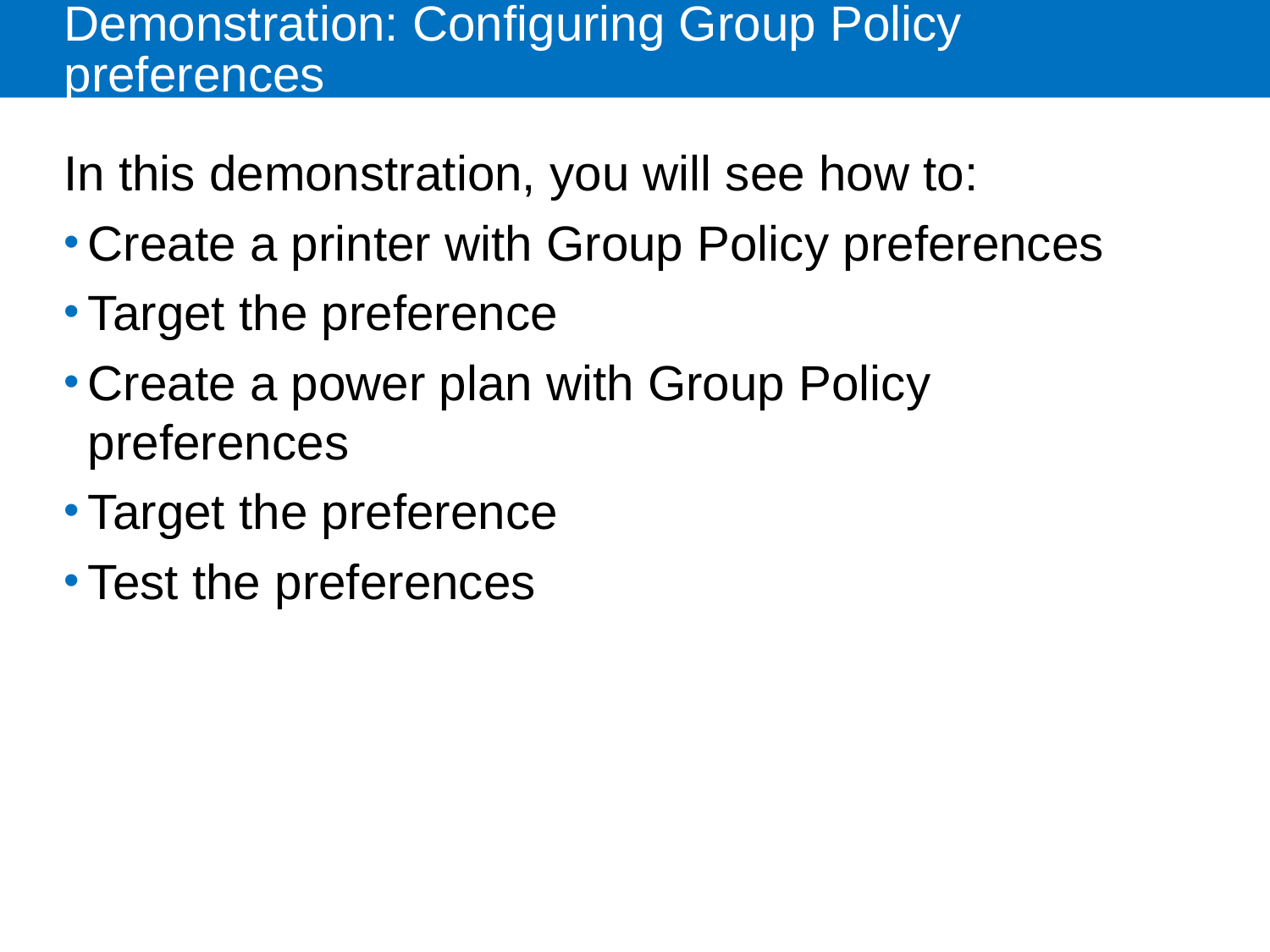

# Demonstration: Configuring Group Policy preferences
In this demonstration, you will see how to:
Create a printer with Group Policy preferences
Target the preference
Create a power plan with Group Policy preferences
Target the preference
Test the preferences